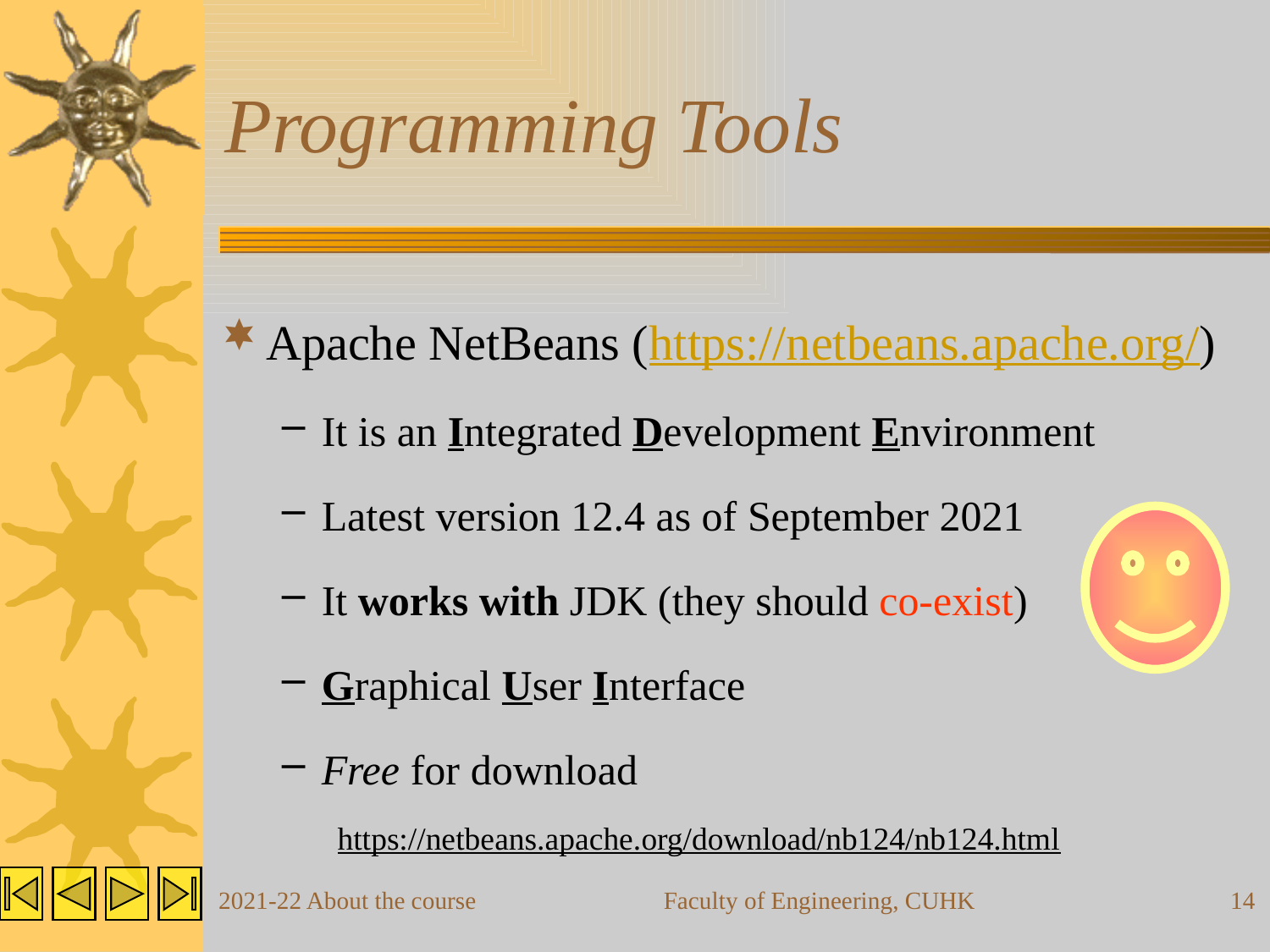

# Programming Tools
Apache NetBeans (https://netbeans.apache.org/)
It is an Integrated Development Environment
Latest version 12.4 as of September 2021
It works with JDK (they should co-exist)
Graphical User Interface
Free for download
https://netbeans.apache.org/download/nb124/nb124.html

2021-22 About the course
Faculty of Engineering, CUHK
14